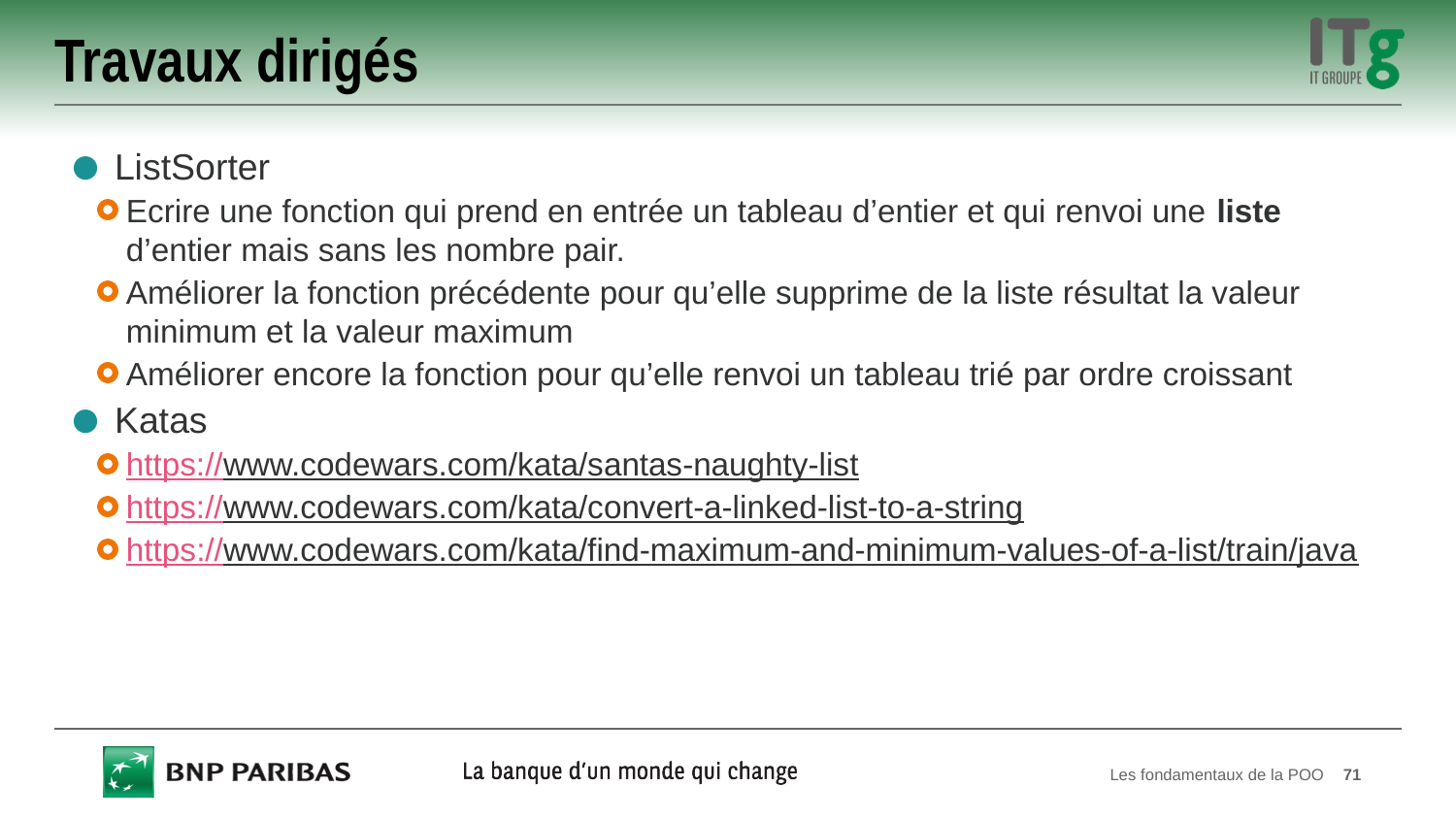

# Travaux dirigés
ListSorter
Ecrire une fonction qui prend en entrée un tableau d’entier et qui renvoi une liste d’entier mais sans les nombre pair.
Améliorer la fonction précédente pour qu’elle supprime de la liste résultat la valeur minimum et la valeur maximum
Améliorer encore la fonction pour qu’elle renvoi un tableau trié par ordre croissant
Katas
https://www.codewars.com/kata/santas-naughty-list
https://www.codewars.com/kata/convert-a-linked-list-to-a-string
https://www.codewars.com/kata/find-maximum-and-minimum-values-of-a-list/train/java
Les fondamentaux de la POO
71